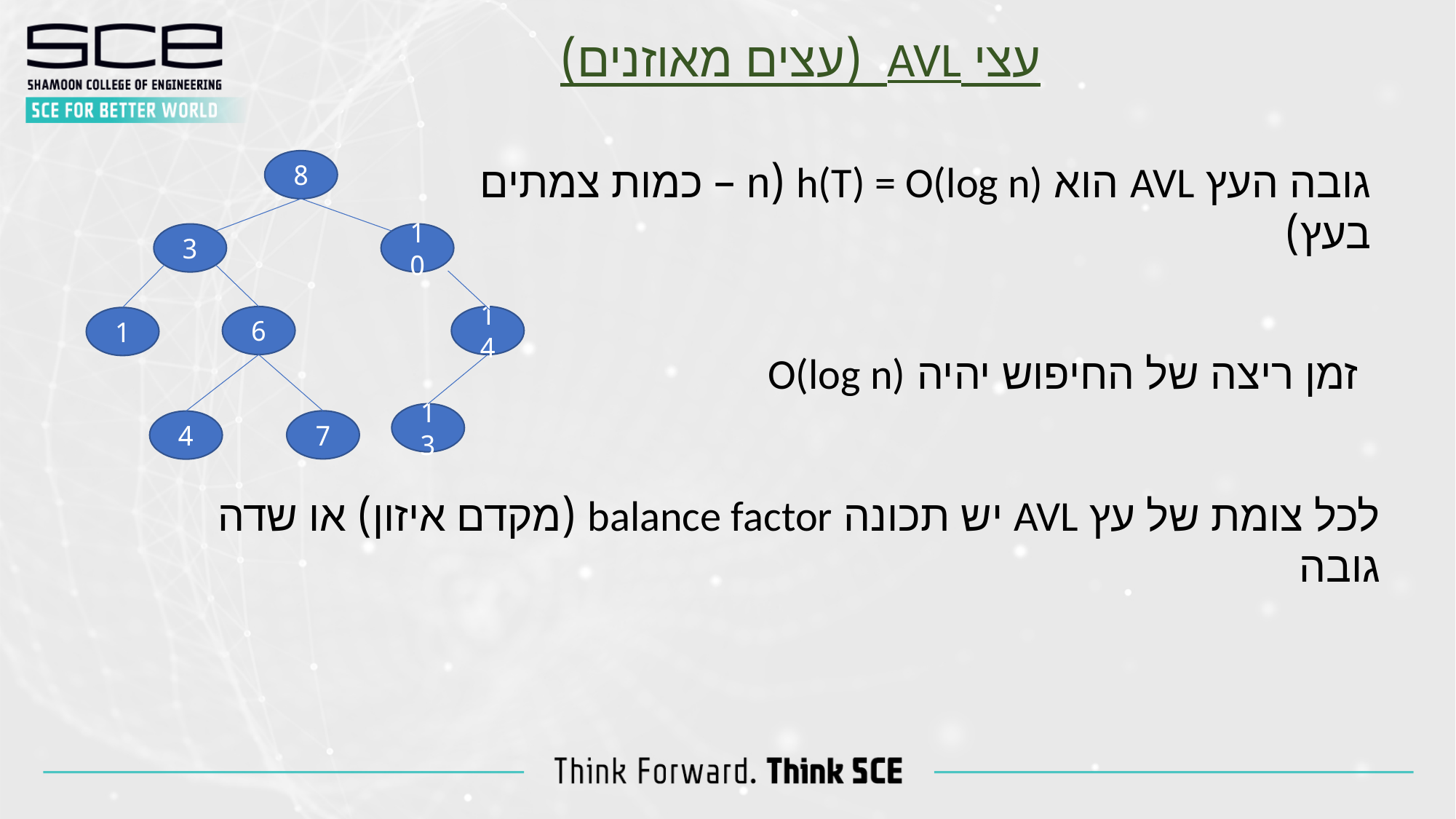

עצי AVL  (עצים מאוזנים)
גובה העץ AVL הוא h(T) = O(log n) (n – כמות צמתים בעץ)
8
3
10
6
14
1
זמן ריצה של החיפוש יהיה O(log n)
13
7
4
לכל צומת של עץ AVL יש תכונה balance factor (מקדם איזון) או שדה גובה